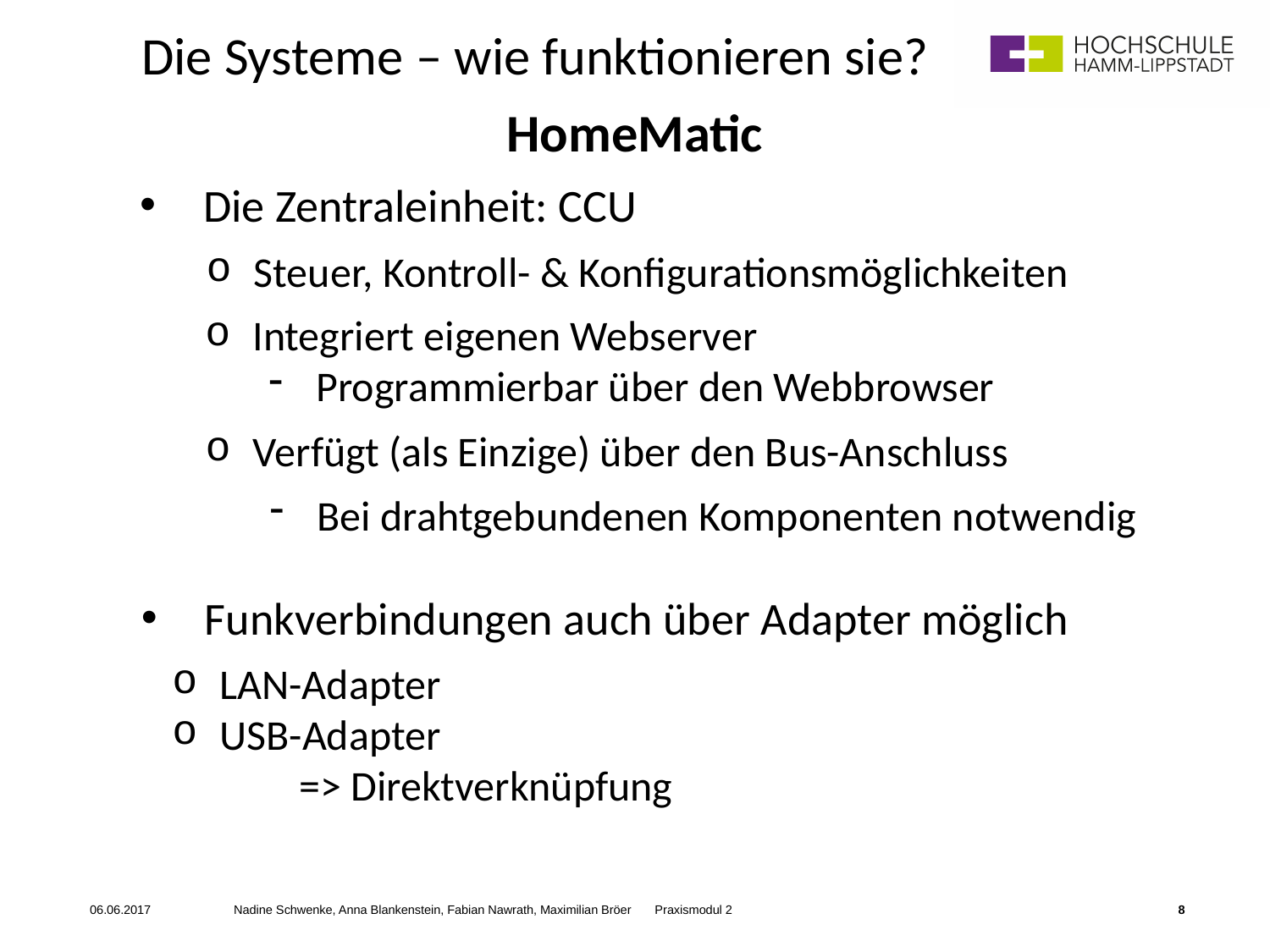

Die Systeme – wie funktionieren sie?
HomeMatic
Die Zentraleinheit: CCU
Steuer, Kontroll- & Konfigurationsmöglichkeiten
Integriert eigenen Webserver
Programmierbar über den Webbrowser
Verfügt (als Einzige) über den Bus-Anschluss
Bei drahtgebundenen Komponenten notwendig
Funkverbindungen auch über Adapter möglich
LAN-Adapter
USB-Adapter
	=> Direktverknüpfung
06.06.2017	     Nadine Schwenke, Anna Blankenstein, Fabian Nawrath, Maximilian Bröer       Praxismodul 2
8